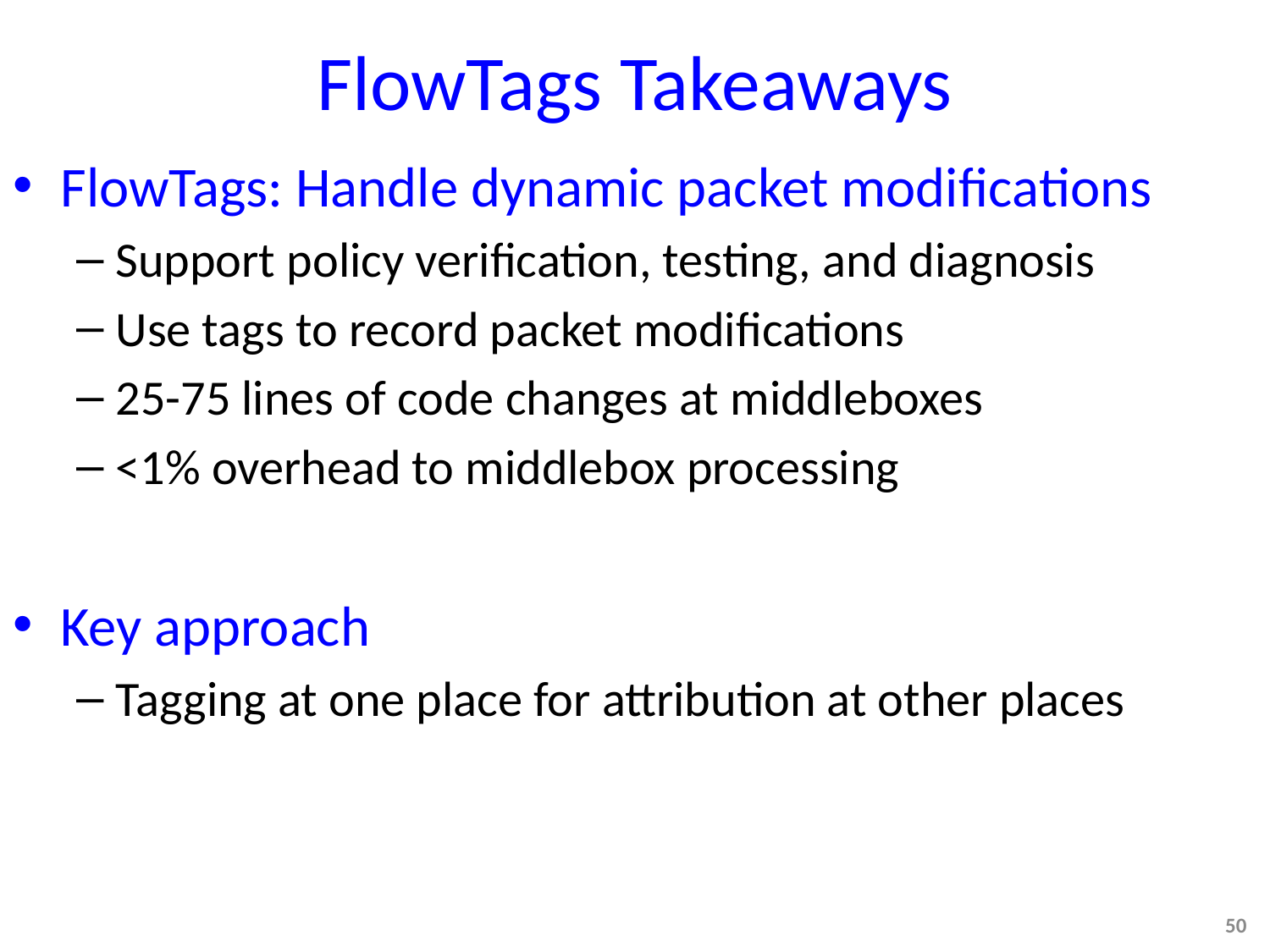

# FlowTags Takeaways
FlowTags: Handle dynamic packet modifications
Support policy verification, testing, and diagnosis
Use tags to record packet modifications
25-75 lines of code changes at middleboxes
<1% overhead to middlebox processing

Key approach
Tagging at one place for attribution at other places

50